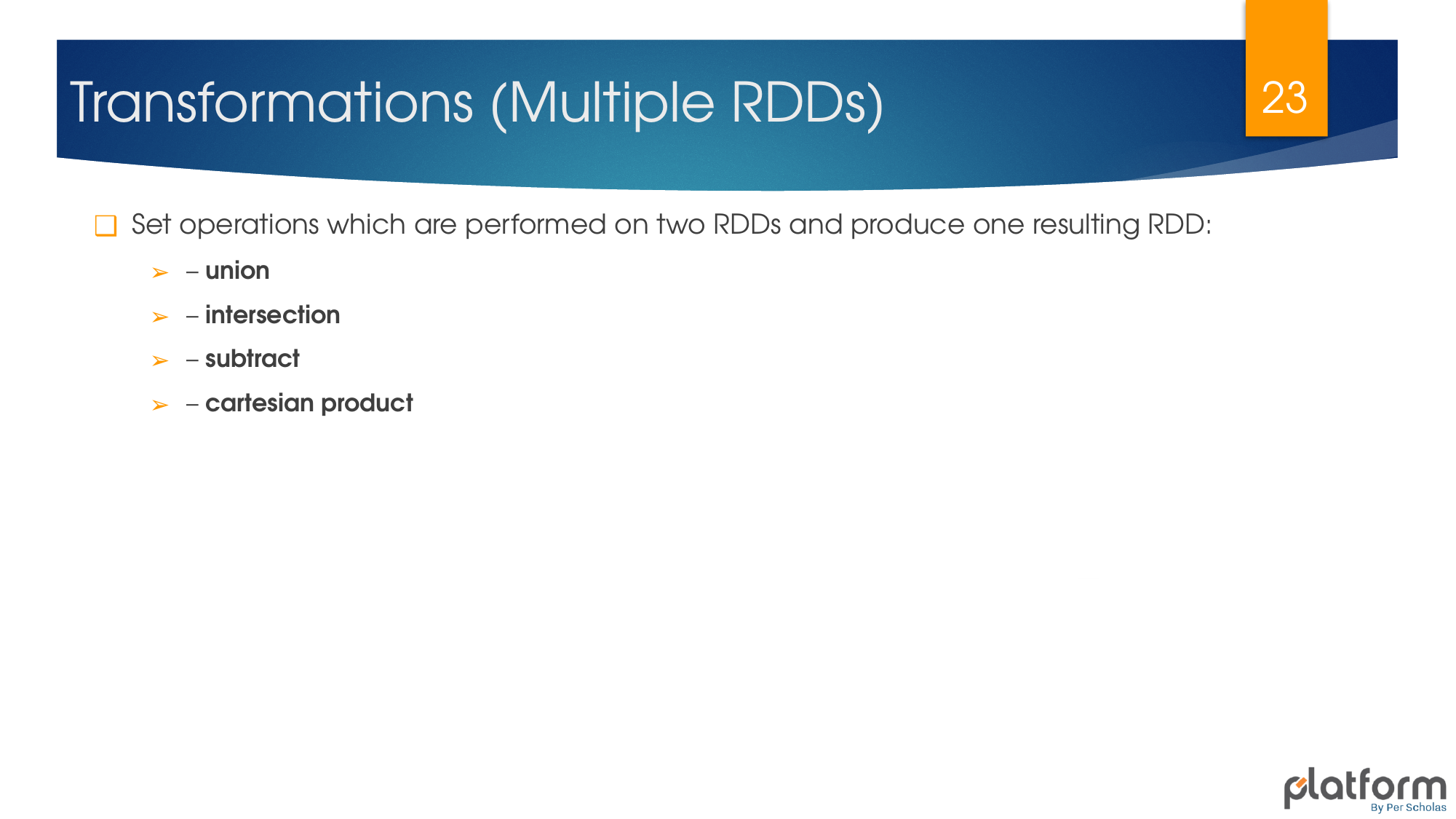

23
# Transformations (Multiple RDDs)
Set operations which are performed on two RDDs and produce one resulting RDD:
– union
– intersection
– subtract
– cartesian product